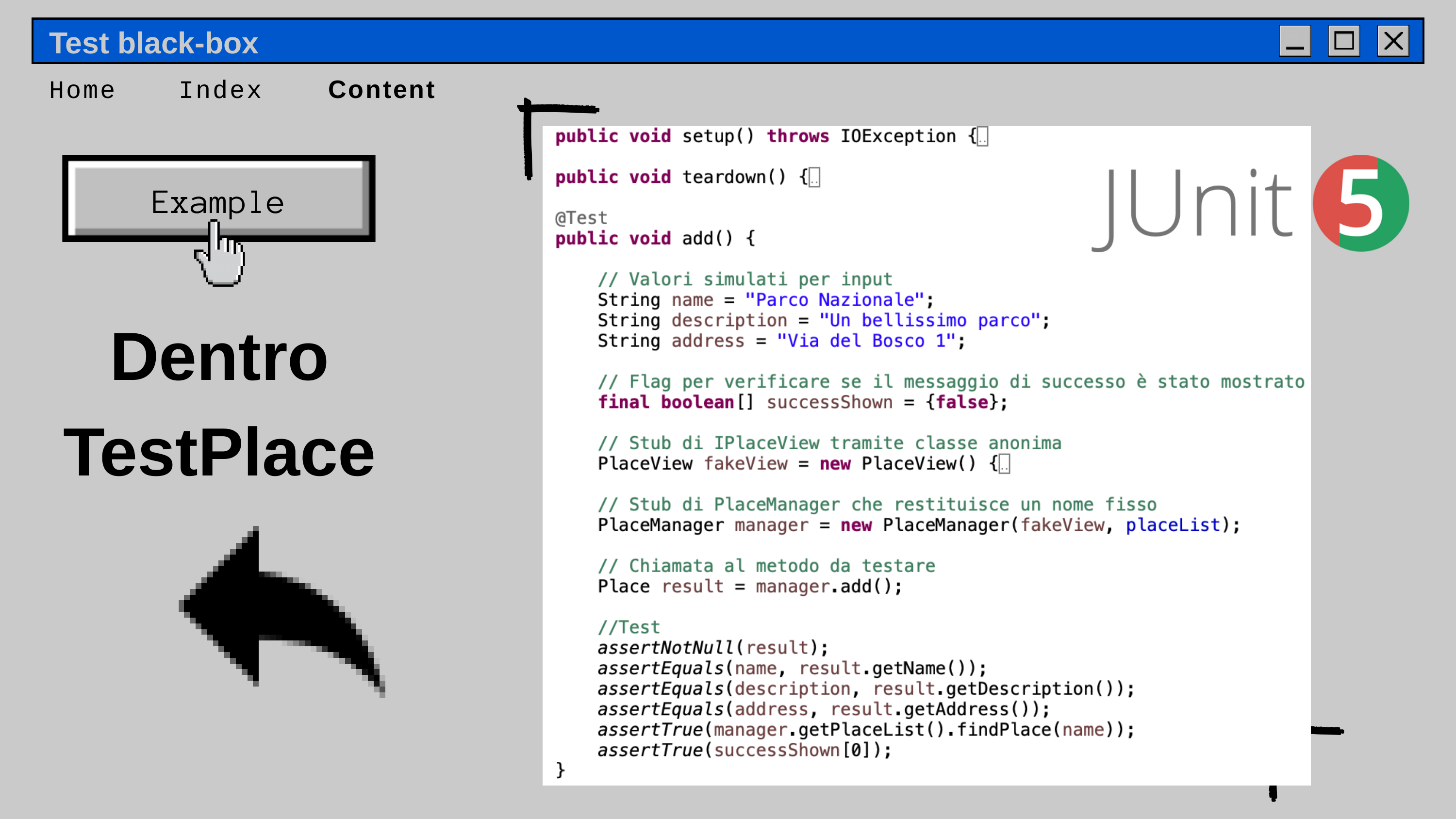

Test black-box

Home
Index
Content

Example

Dentro TestPlace